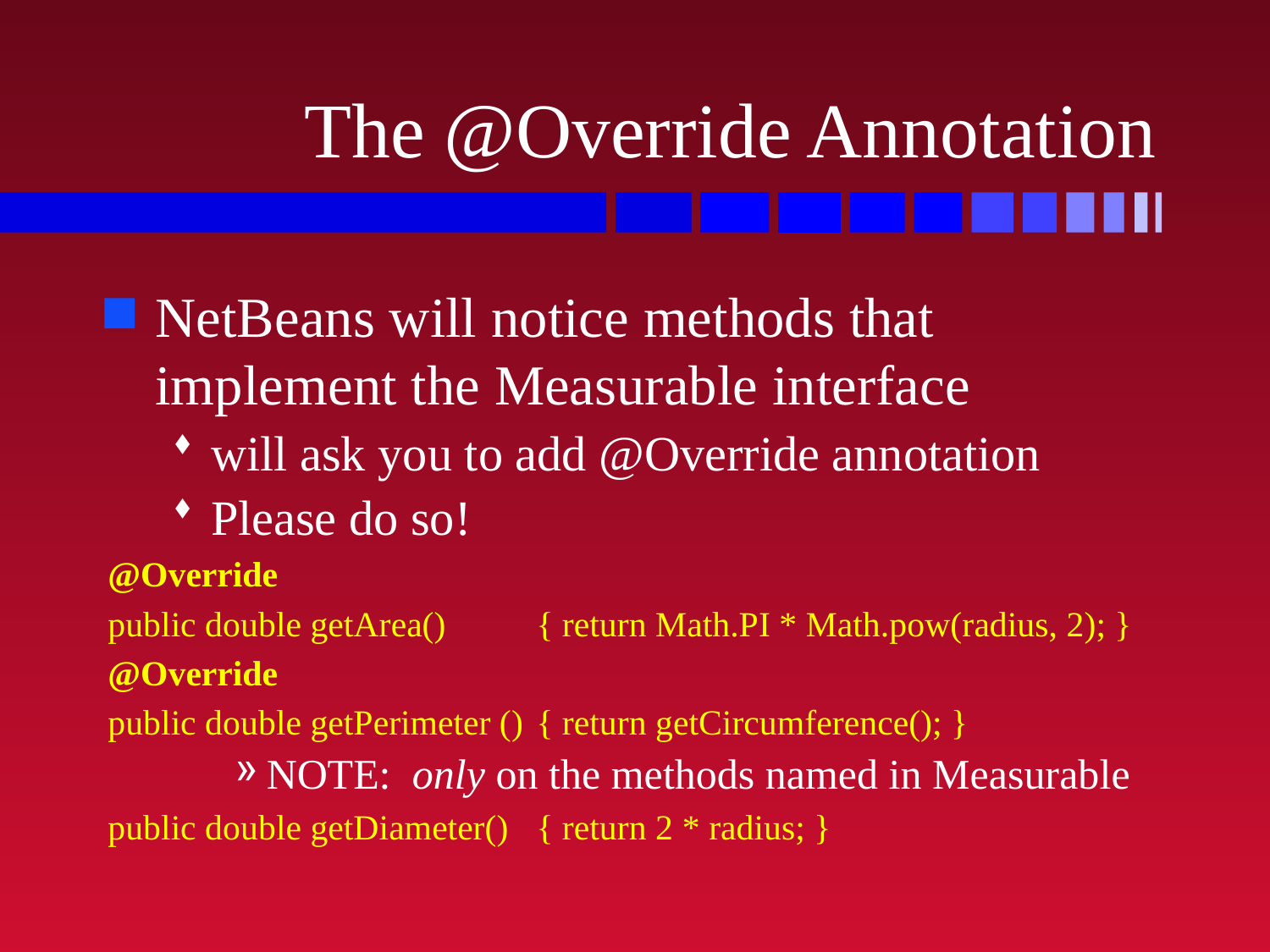

# The @Override Annotation
NetBeans will notice methods that implement the Measurable interface
will ask you to add @Override annotation
Please do so!
@Override
public double getArea() 	{ return Math.PI * Math.pow(radius, 2); }
@Override
public double getPerimeter ()	{ return getCircumference(); }
NOTE:  only on the methods named in Measurable
public double getDiameter()	{ return 2 * radius; }